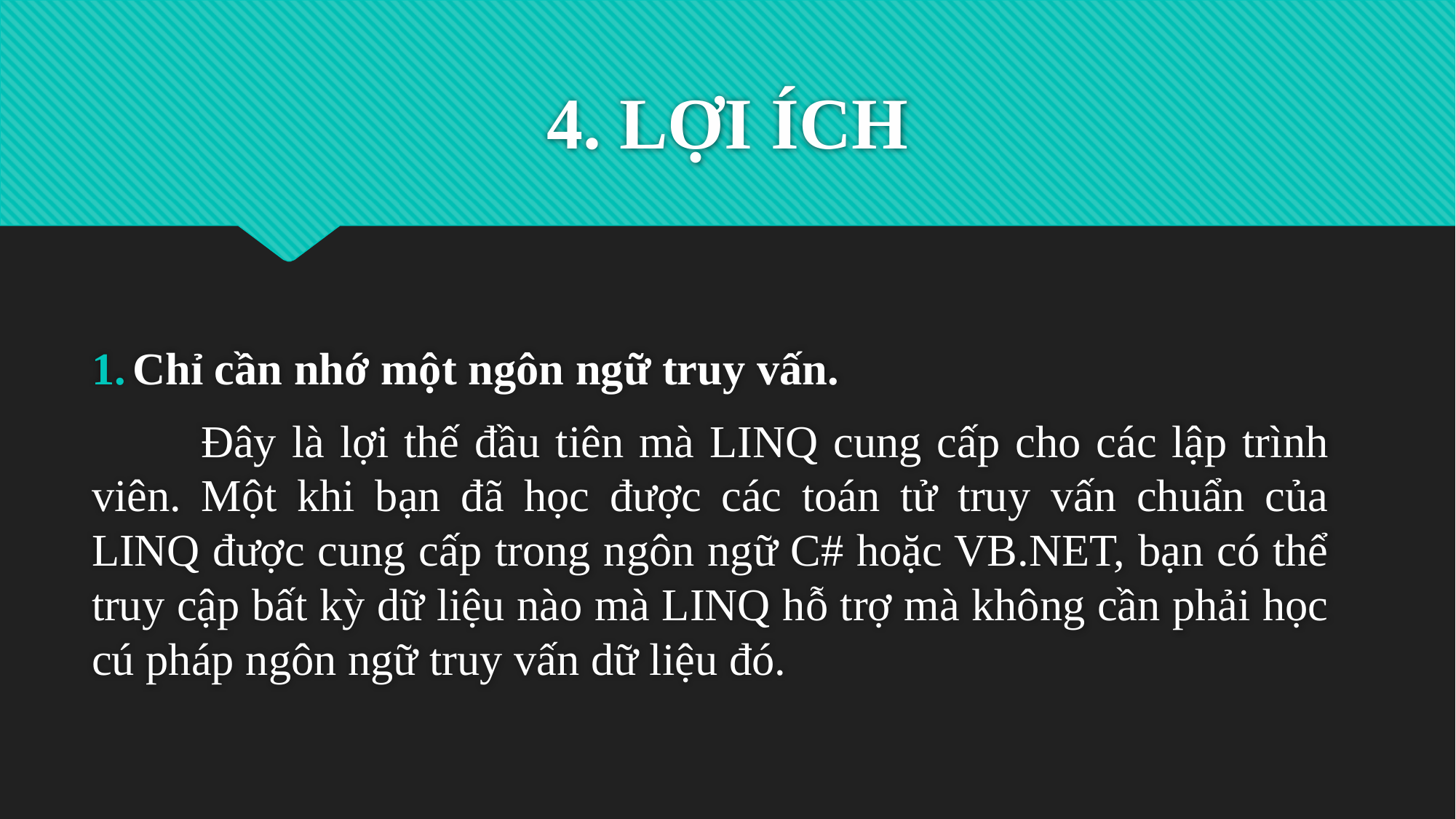

# 4. LỢI ÍCH
Chỉ cần nhớ một ngôn ngữ truy vấn.
	Đây là lợi thế đầu tiên mà LINQ cung cấp cho các lập trình viên. Một khi bạn đã học được các toán tử truy vấn chuẩn của LINQ được cung cấp trong ngôn ngữ C# hoặc VB.NET, bạn có thể truy cập bất kỳ dữ liệu nào mà LINQ hỗ trợ mà không cần phải học cú pháp ngôn ngữ truy vấn dữ liệu đó.